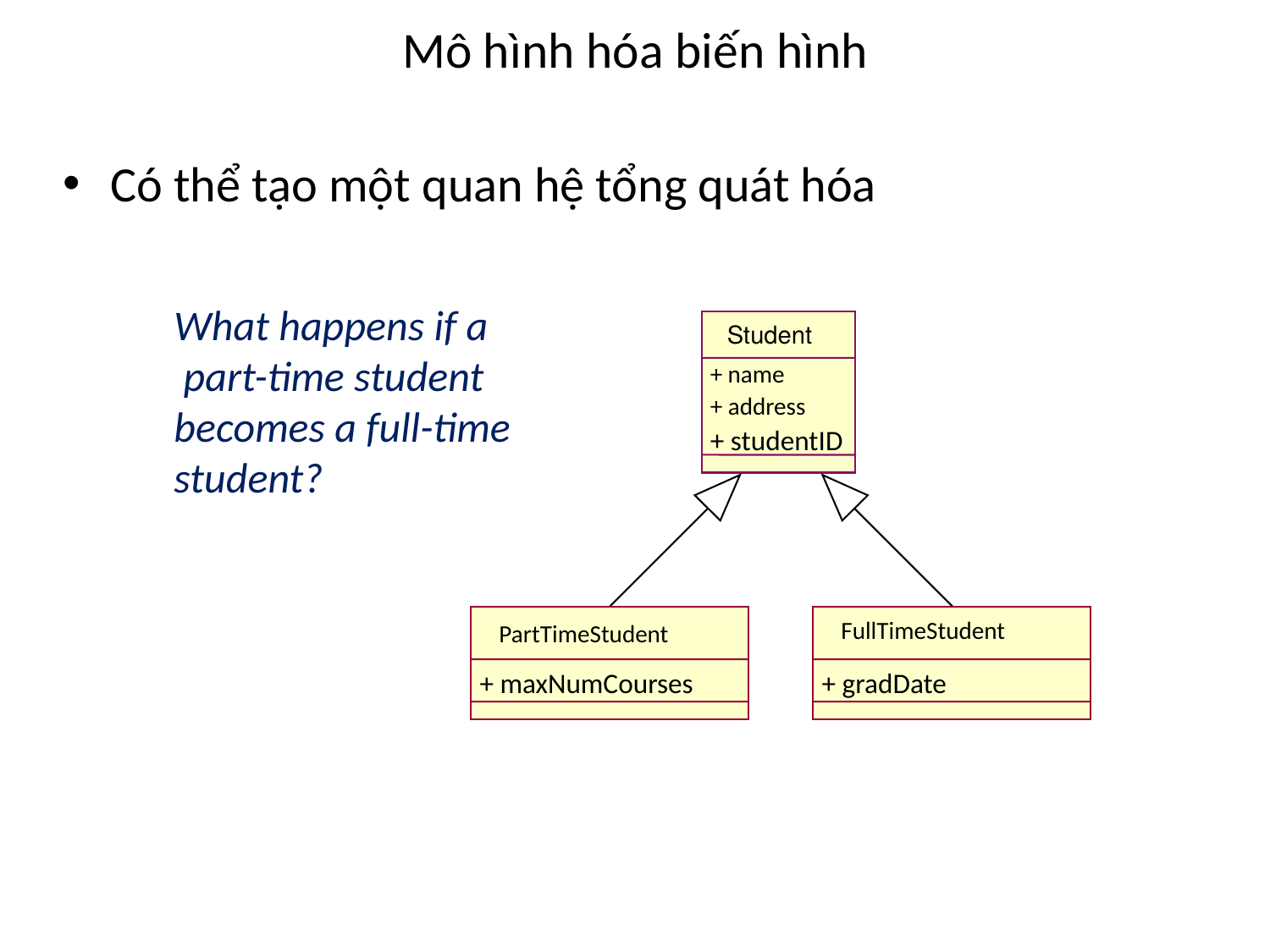

# Mô hình hóa biến hình
Có thể tạo một quan hệ tổng quát hóa
What happens if a
 part-time student
becomes a full-time
student?

Student
+ name

+ address
+ studentID

FullTimeStudent
PartTimeStudent
+ maxNumCourses

+ gradDate